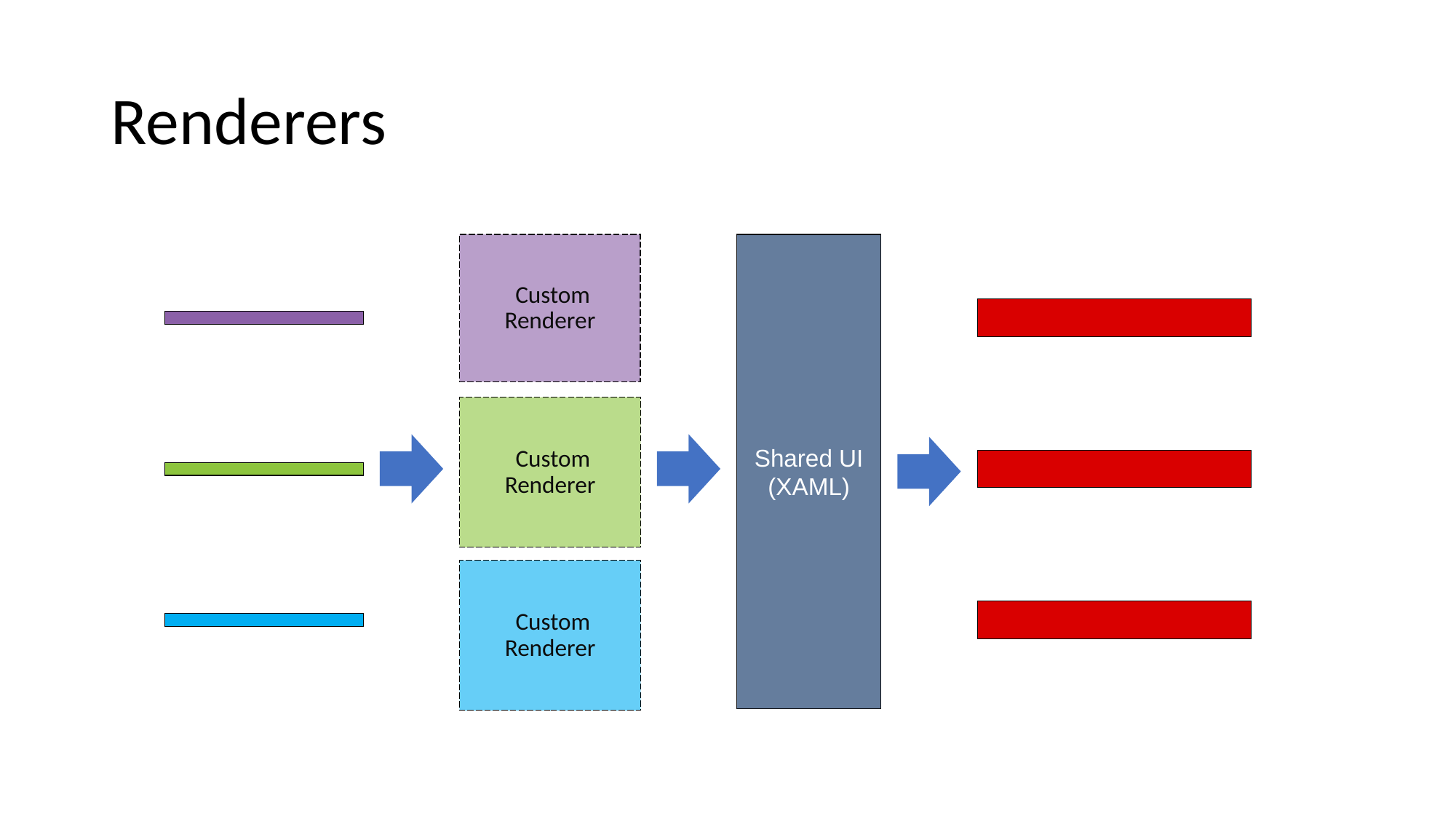

# Renderers
 Custom Renderer
 Custom Renderer
 Custom Renderer
Shared UI
(XAML)